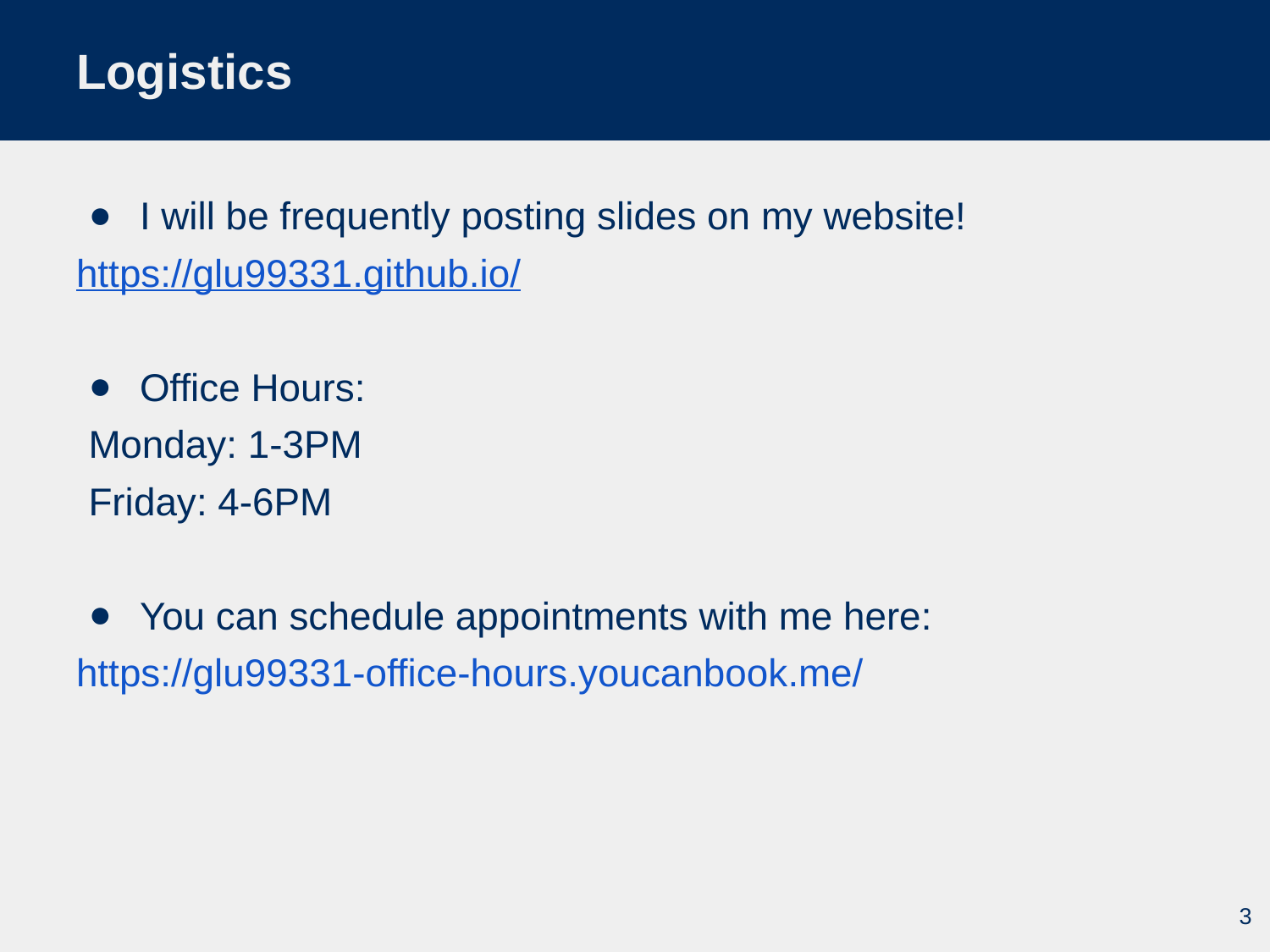

# Logistics
I will be frequently posting slides on my website!
https://glu99331.github.io/

Office Hours:
Monday: 1-3PM
Friday: 4-6PM

You can schedule appointments with me here:
https://glu99331-office-hours.youcanbook.me/

3